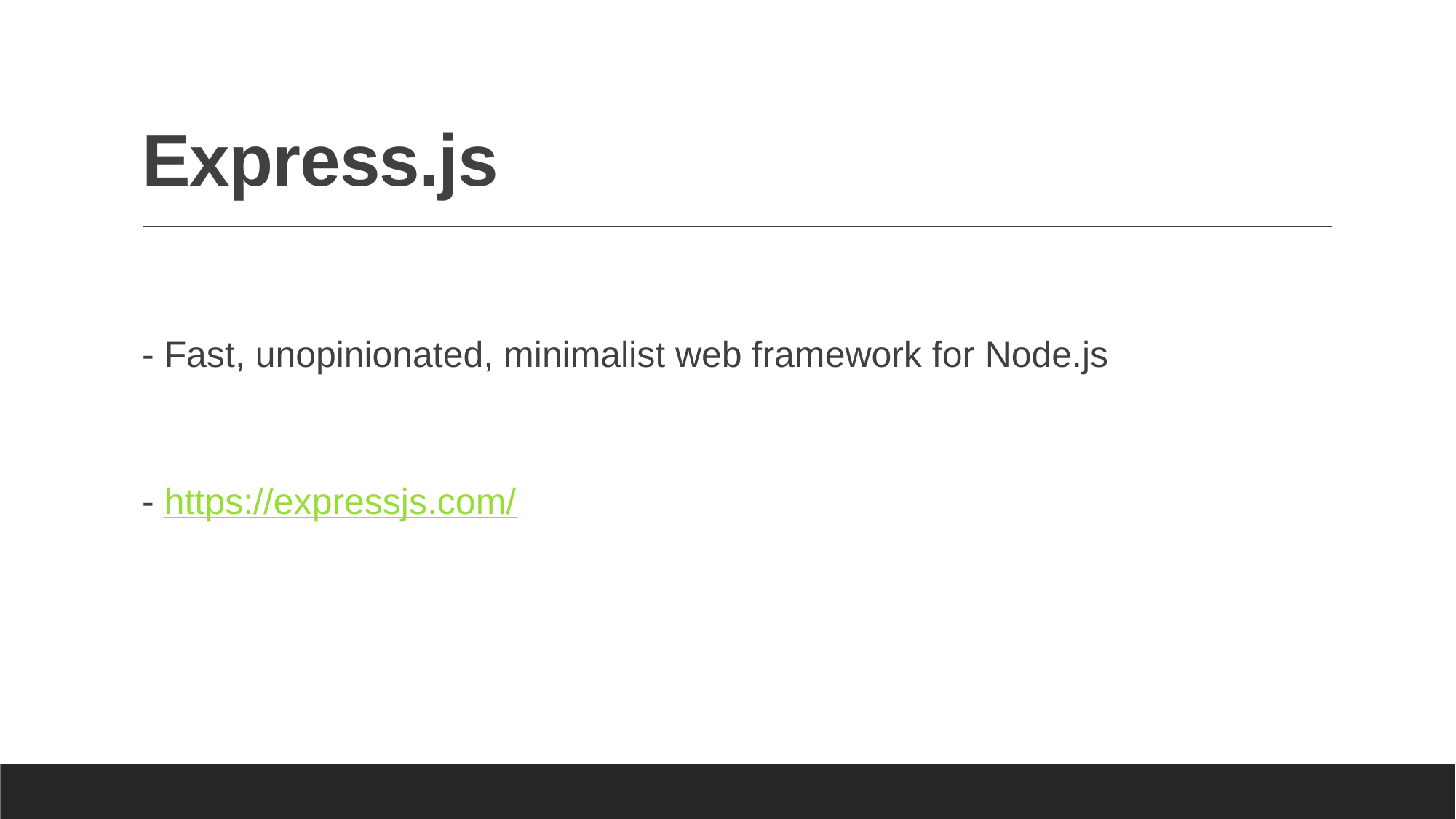

# Express.js

- Fast, unopinionated, minimalist web framework for Node.js

- https://expressjs.com/